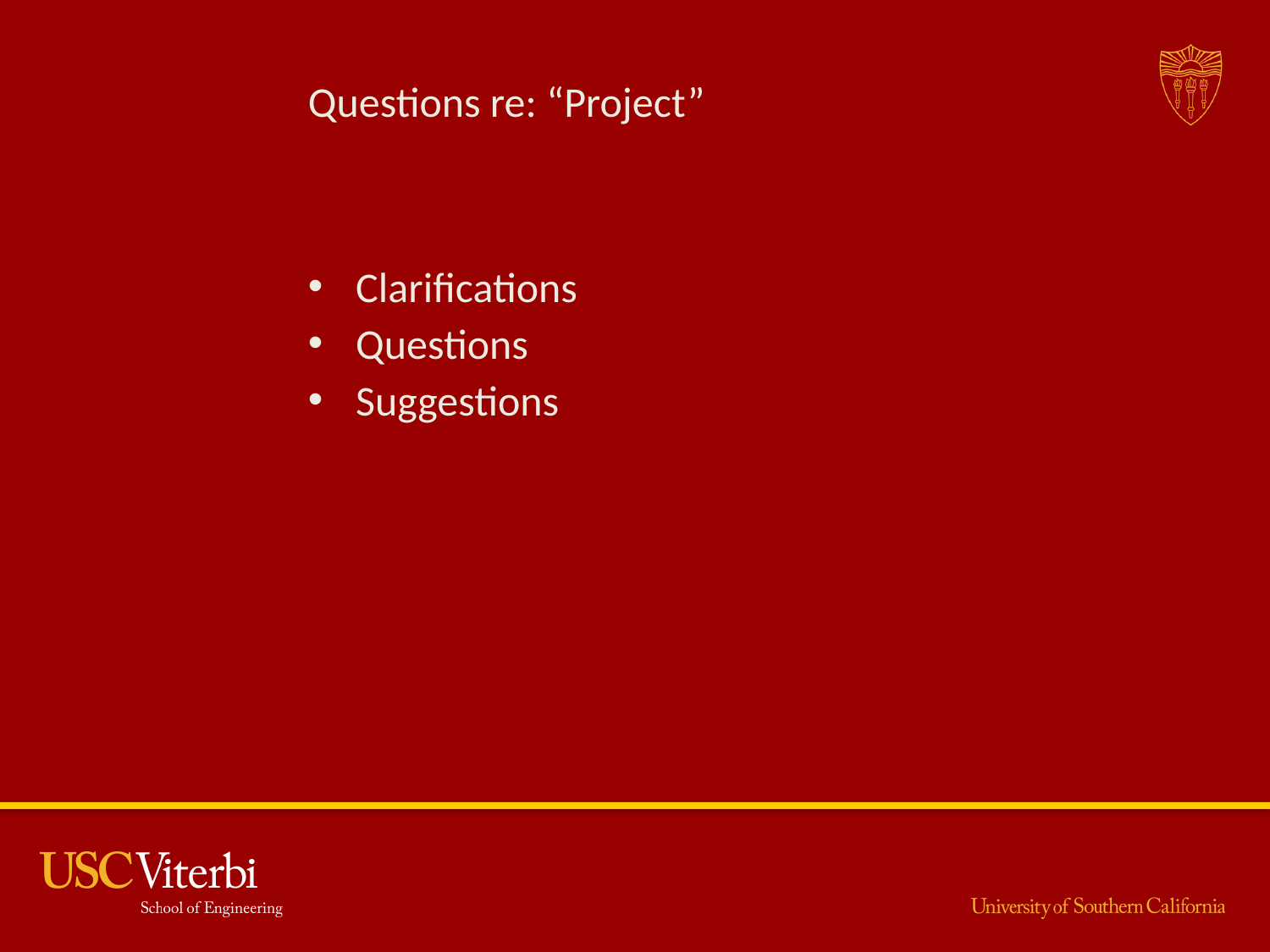

# Questions re: “Project”
Clarifications
Questions
Suggestions